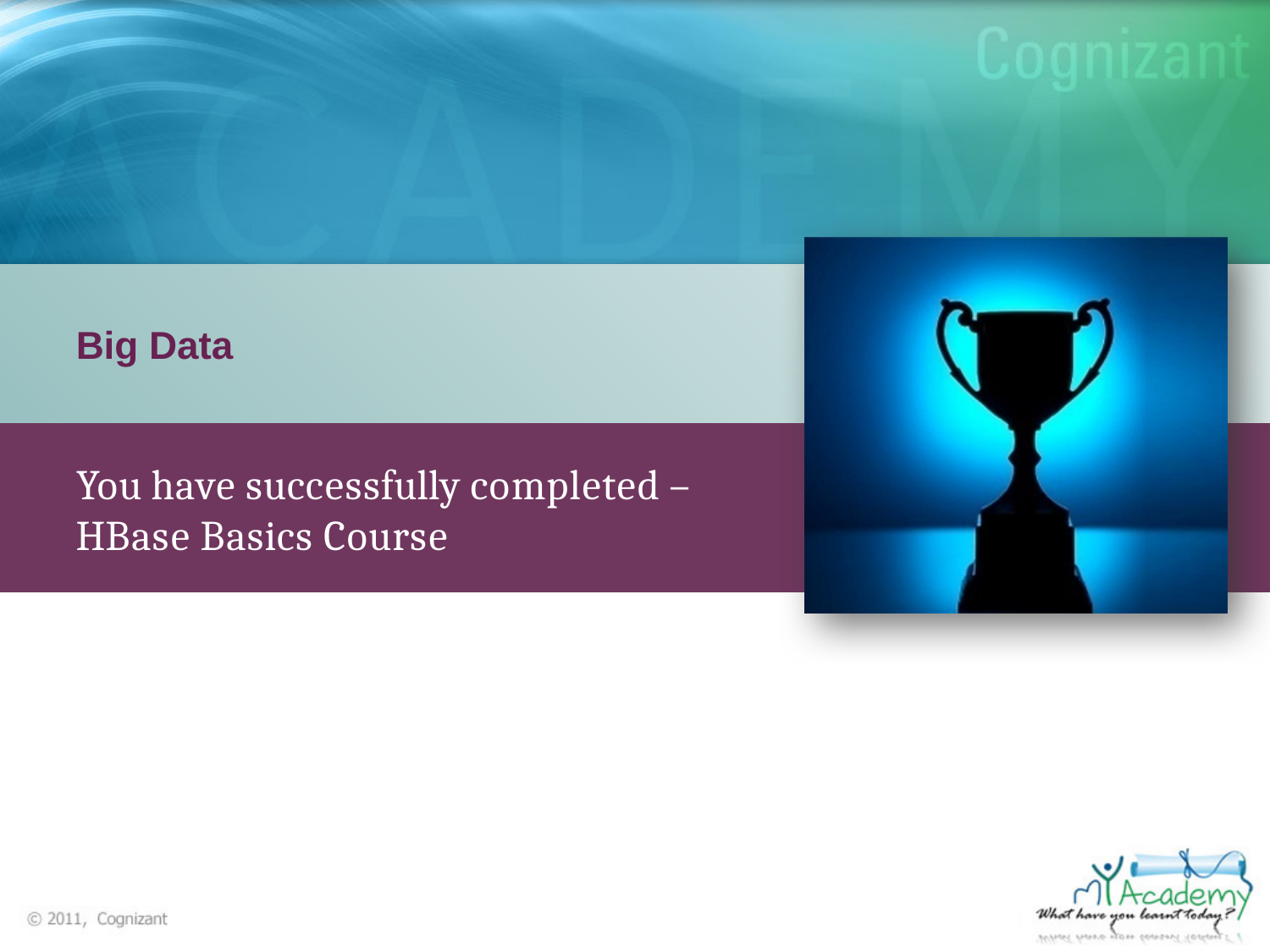

Big Data
You have successfully completed –
HBase Basics Course